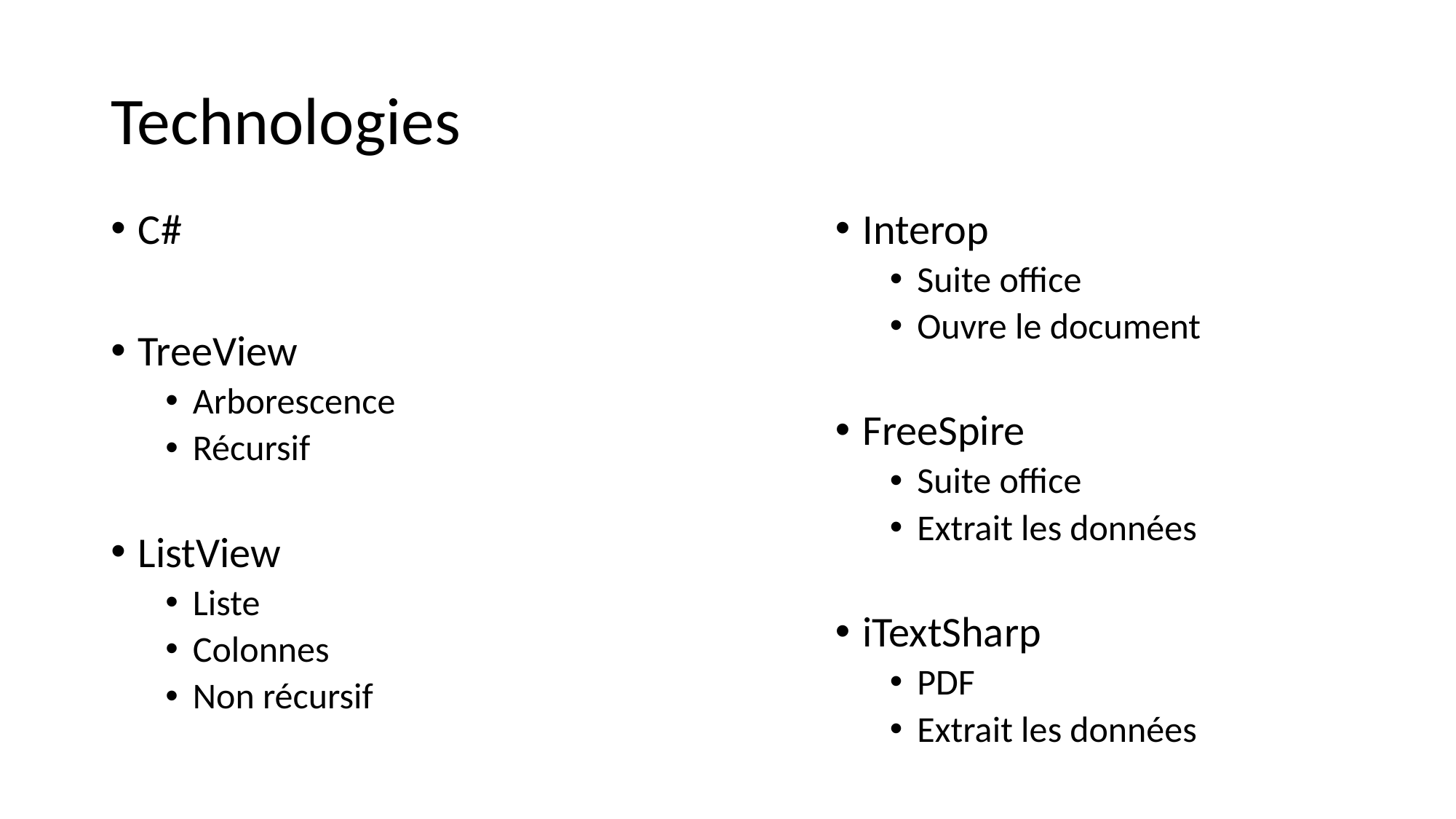

# Technologies
C#

TreeView
Arborescence
Récursif

ListView
Liste
Colonnes
Non récursif
Interop
Suite office
Ouvre le document

FreeSpire
Suite office
Extrait les données

iTextSharp
PDF
Extrait les données